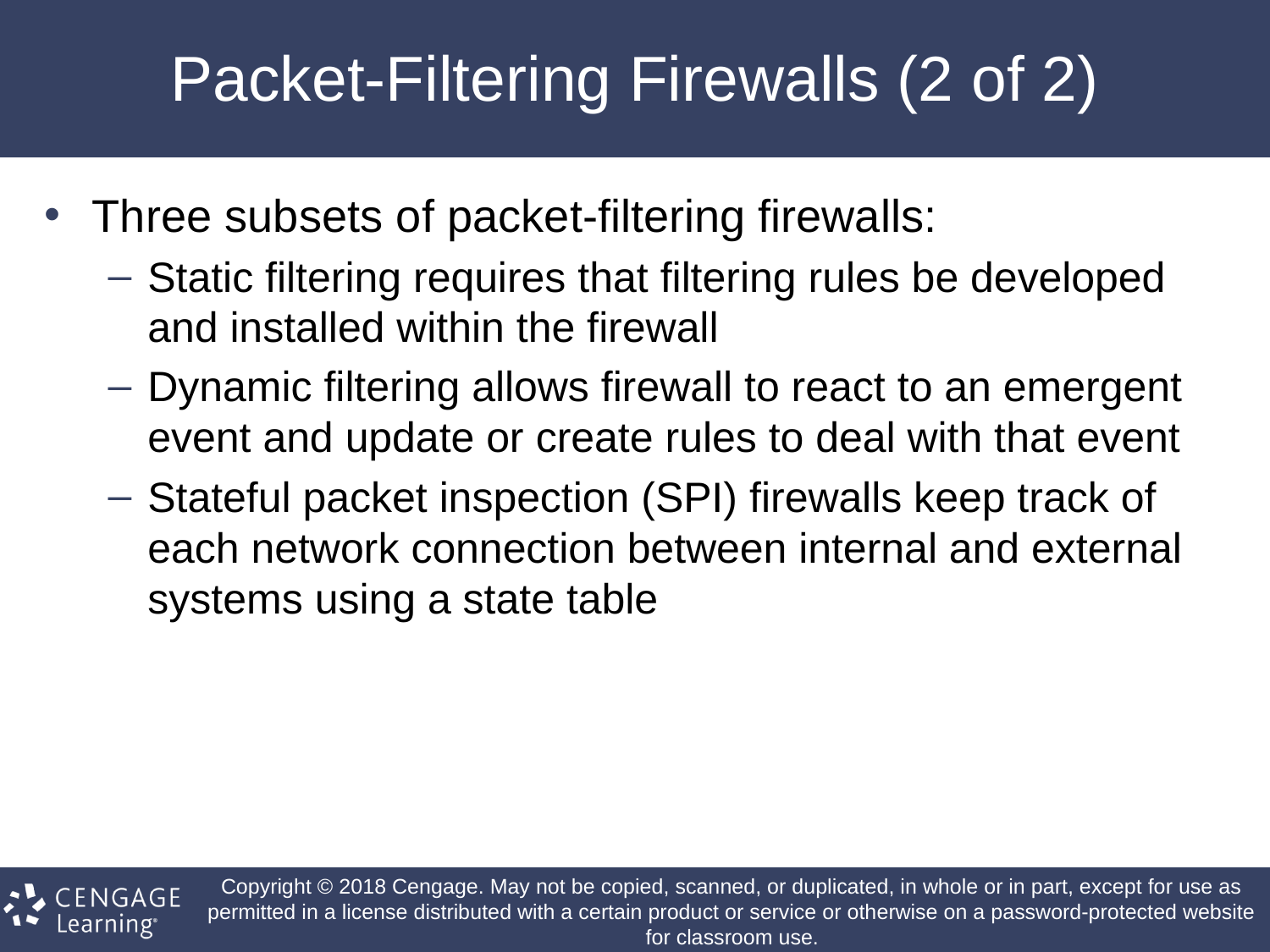

# Packet-Filtering Firewalls (2 of 2)
Three subsets of packet-filtering firewalls:
Static filtering requires that filtering rules be developed and installed within the firewall
Dynamic filtering allows firewall to react to an emergent event and update or create rules to deal with that event
Stateful packet inspection (SPI) firewalls keep track of each network connection between internal and external systems using a state table